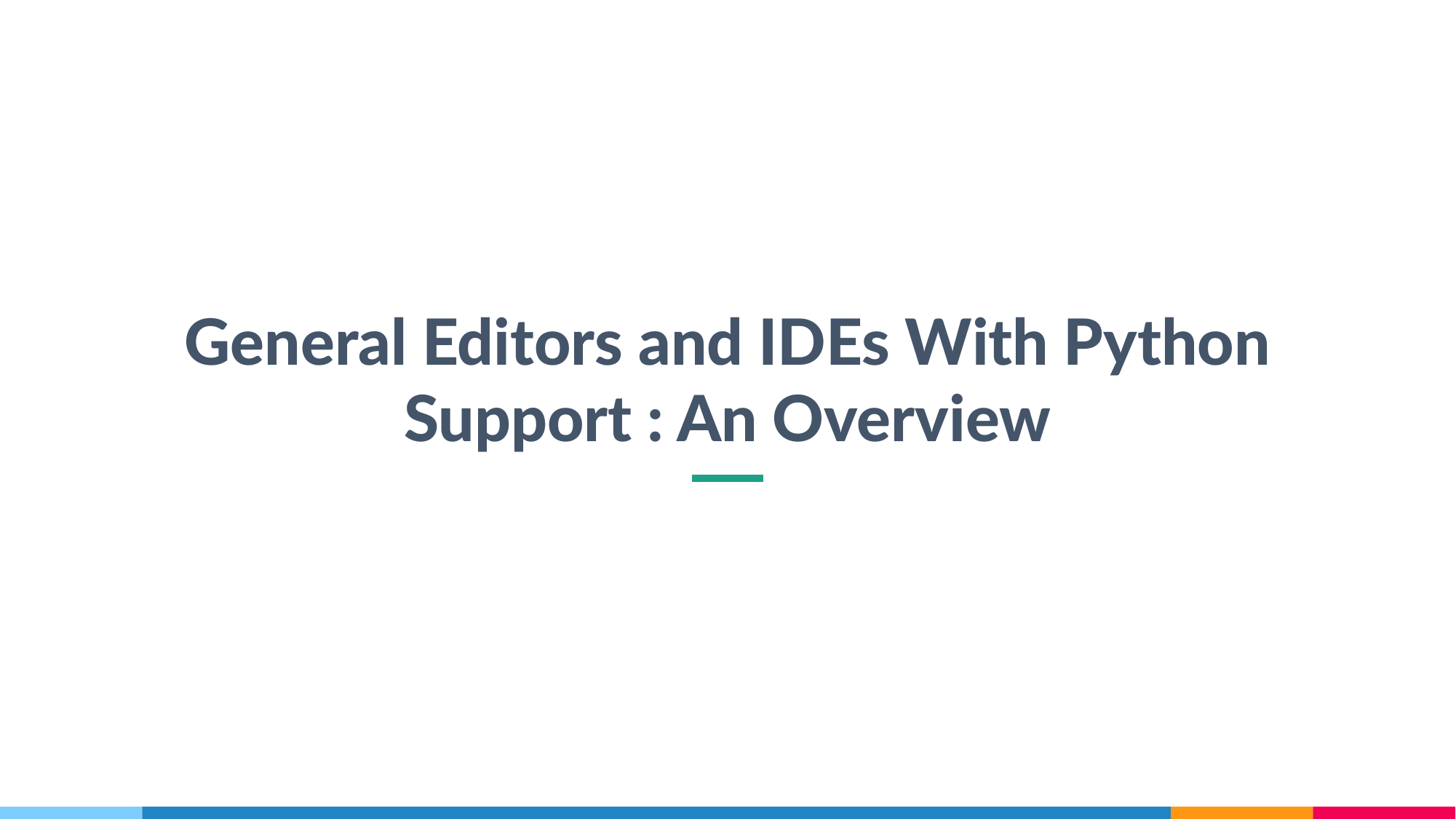

General Editors and IDEs With Python Support : An Overview